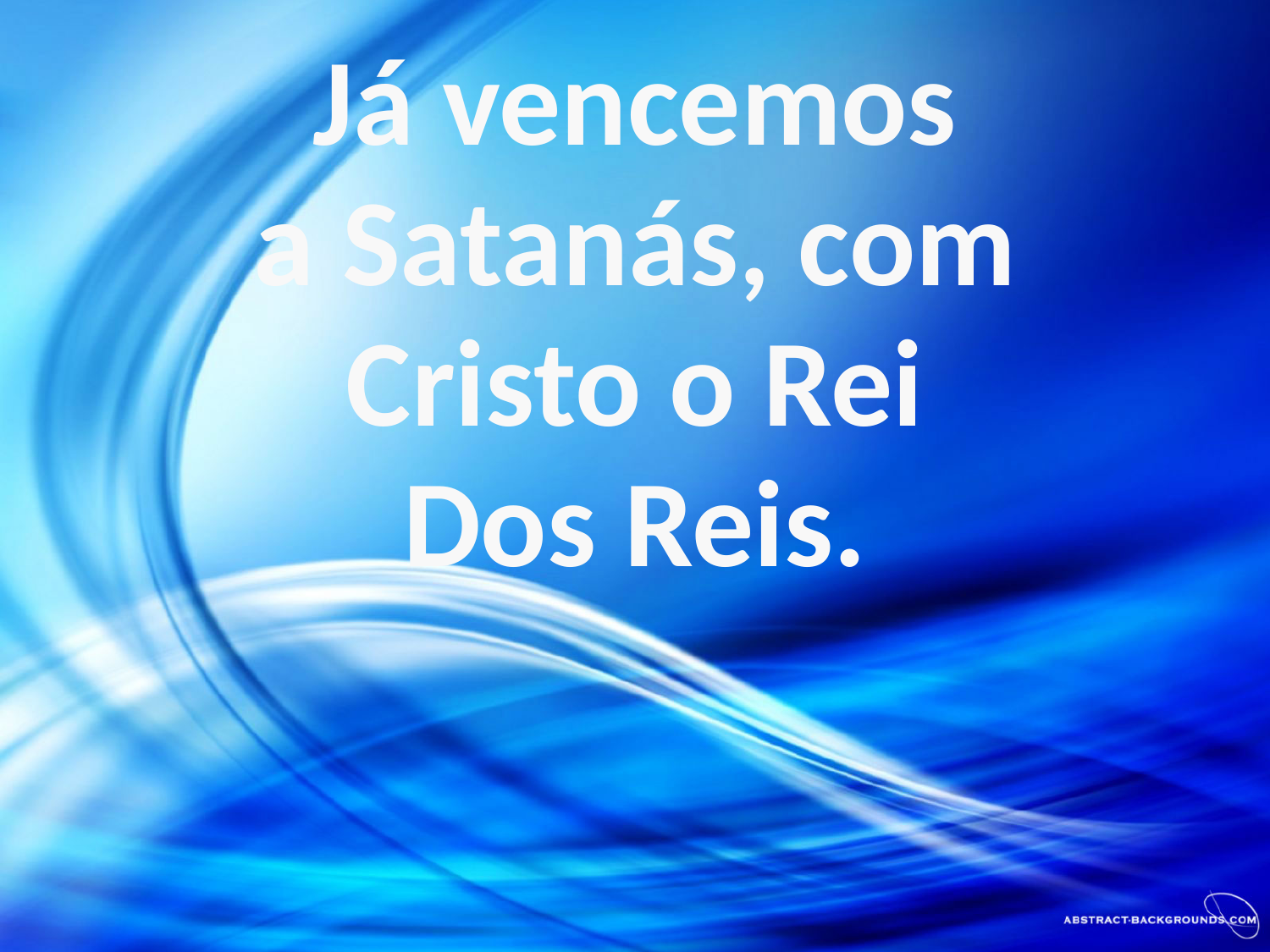

Já vencemos
a Satanás, com
Cristo o Rei
Dos Reis.